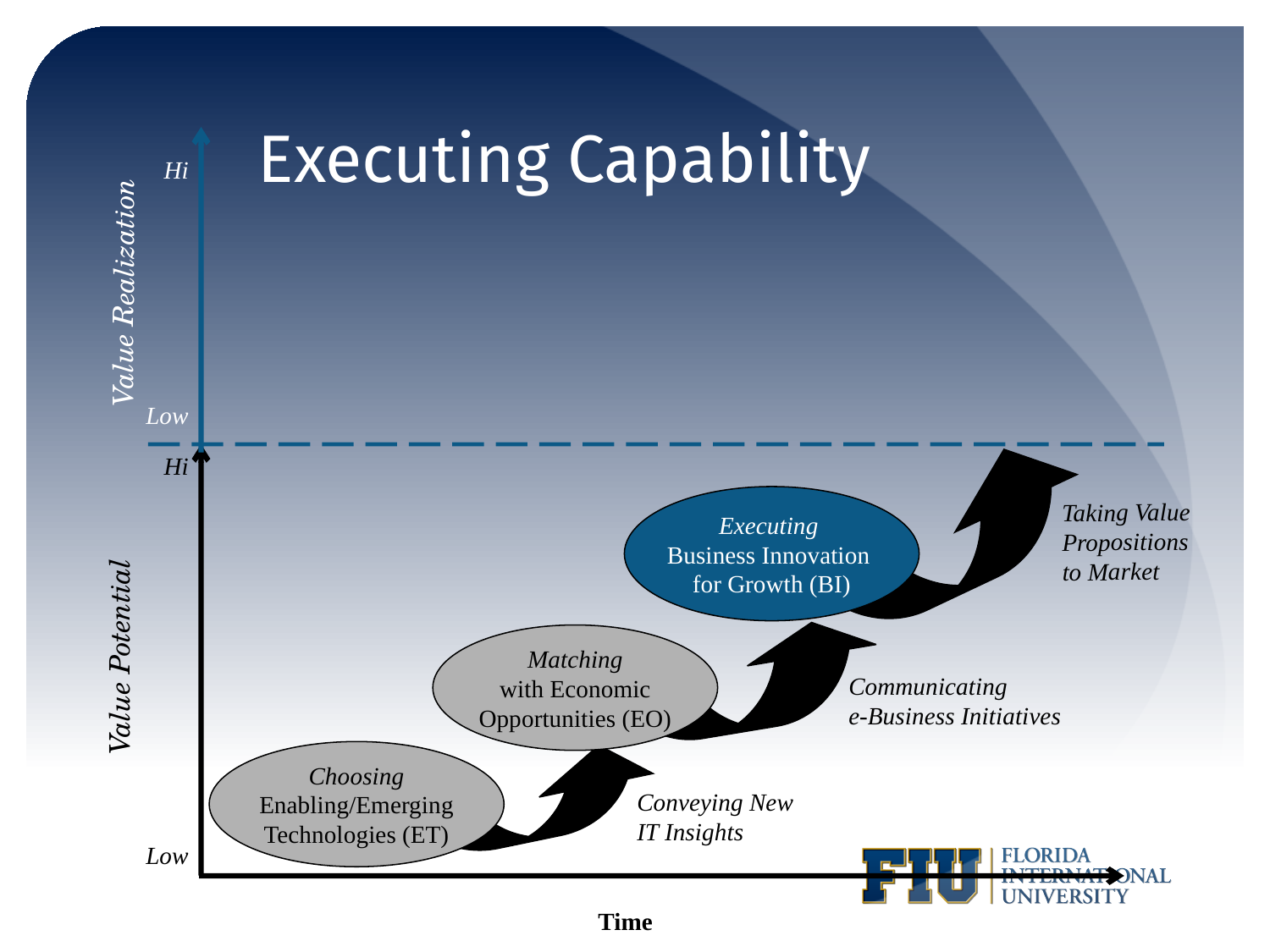

# Executing Capability

Hi
Value Realization
Low

Hi

Taking Value
Propositions
to Market
Executing
Business Innovation
for Growth (BI)
Matching
with Economic
Opportunities (EO)
Value Potential

Communicating
e-Business Initiatives
Choosing
Enabling/Emerging
Technologies (ET)

Conveying New IT Insights
Low

Time